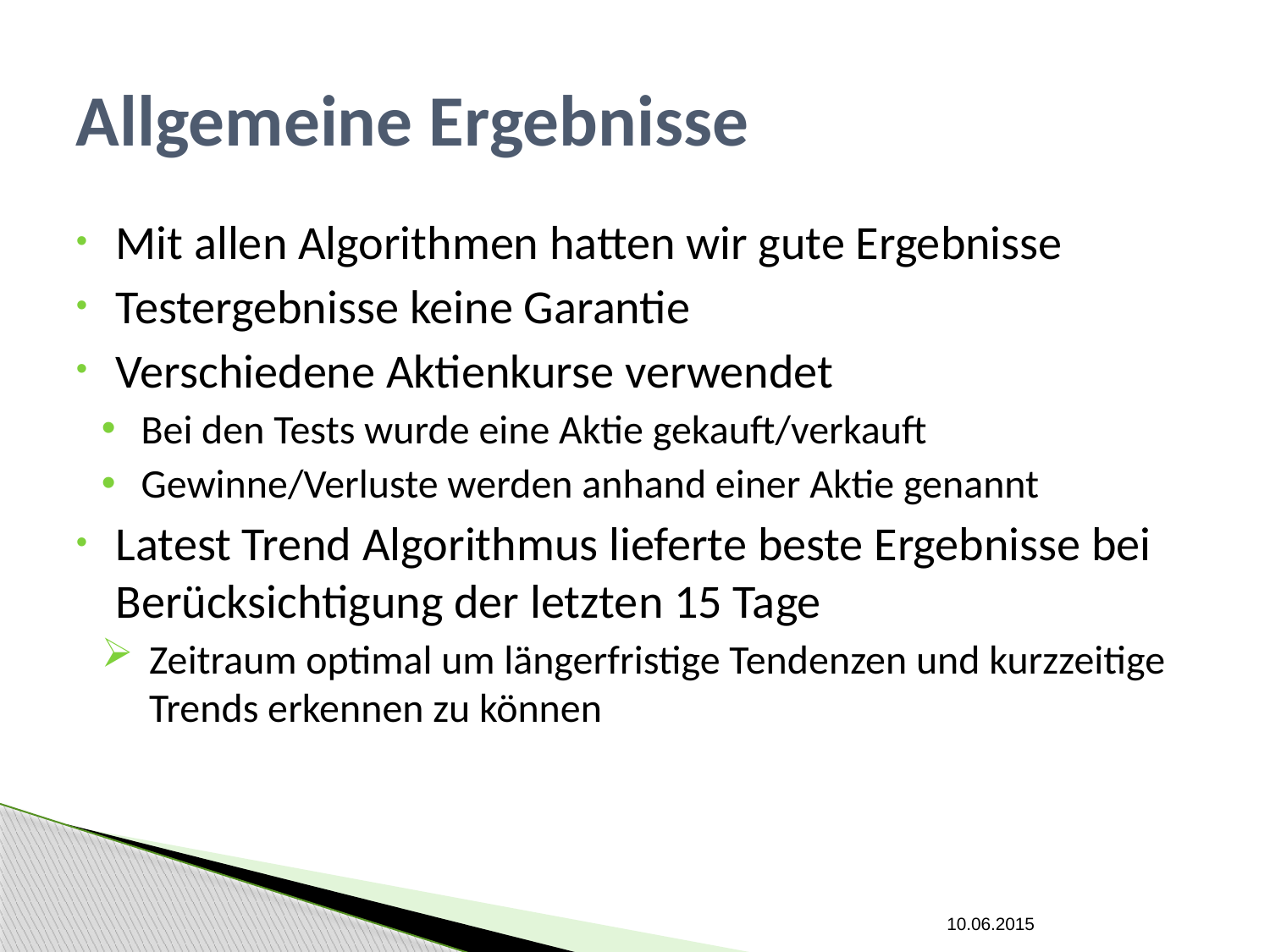

# Allgemeine Ergebnisse
Mit allen Algorithmen hatten wir gute Ergebnisse
Testergebnisse keine Garantie
Verschiedene Aktienkurse verwendet
Bei den Tests wurde eine Aktie gekauft/verkauft
Gewinne/Verluste werden anhand einer Aktie genannt
Latest Trend Algorithmus lieferte beste Ergebnisse bei Berücksichtigung der letzten 15 Tage
Zeitraum optimal um längerfristige Tendenzen und kurzzeitige Trends erkennen zu können
10.06.2015